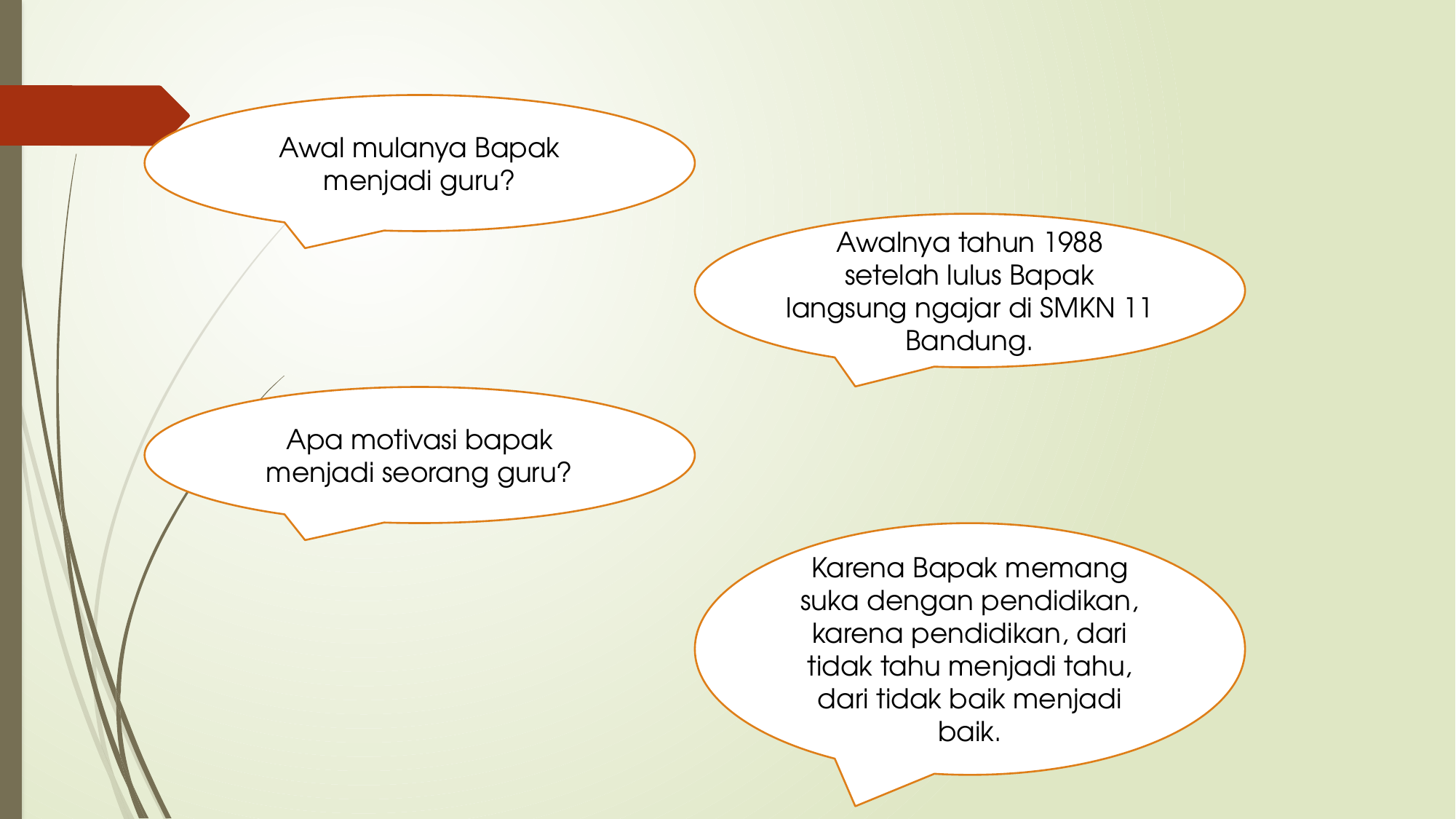

Awal mulanya Bapak menjadi guru?
Awalnya tahun 1988 setelah lulus Bapak langsung ngajar di SMKN 11 Bandung.
Apa motivasi bapak menjadi seorang guru?
Karena Bapak memang suka dengan pendidikan, karena pendidikan, dari tidak tahu menjadi tahu, dari tidak baik menjadi baik.